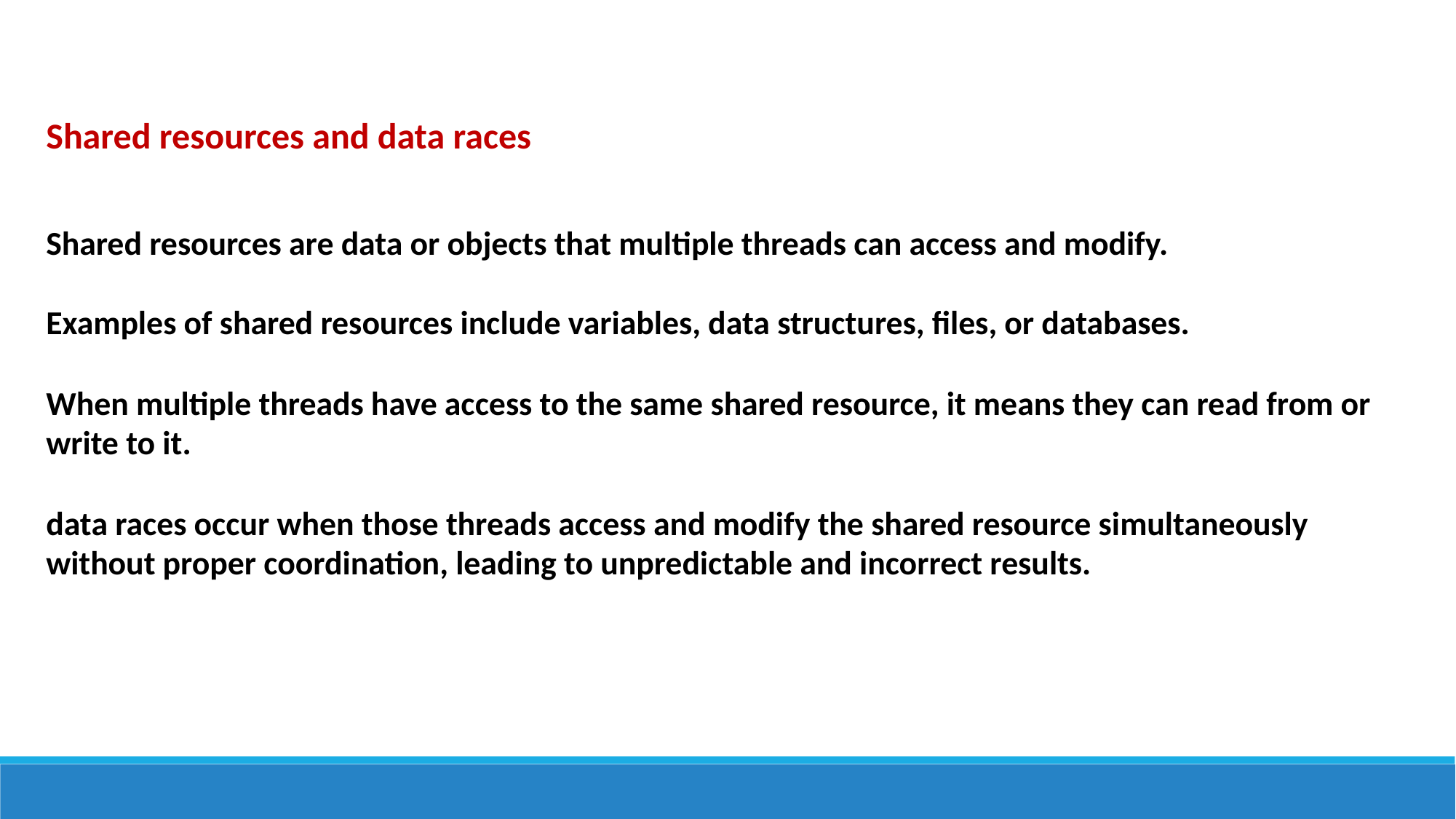

Shared resources and data races

Shared resources are data or objects that multiple threads can access and modify.

Examples of shared resources include variables, data structures, files, or databases.

When multiple threads have access to the same shared resource, it means they can read from or write to it.

data races occur when those threads access and modify the shared resource simultaneously without proper coordination, leading to unpredictable and incorrect results.